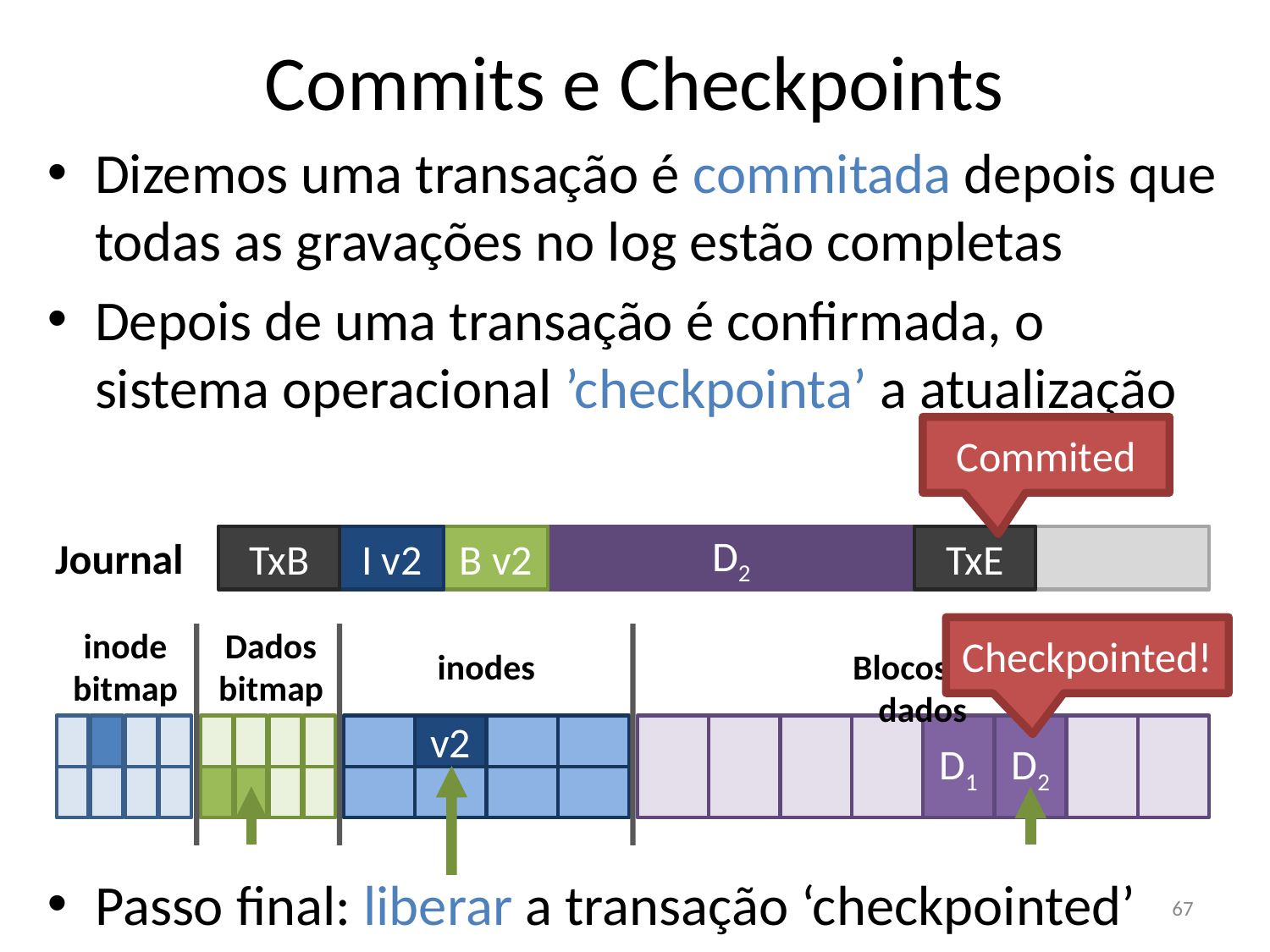

Commits e Checkpoints
Dizemos uma transação é commitada depois que todas as gravações no log estão completas
Depois de uma transação é confirmada, o sistema operacional ’checkpointa’ a atualização
Commited
Journal

TxB
I v2
B v2
D2
TxE
inode
bitmap
Dados
bitmap
inodes
Blocos de dados

v1

D1

Checkpointed!
v2
D2

Passo final: liberar a transação ‘checkpointed’
67